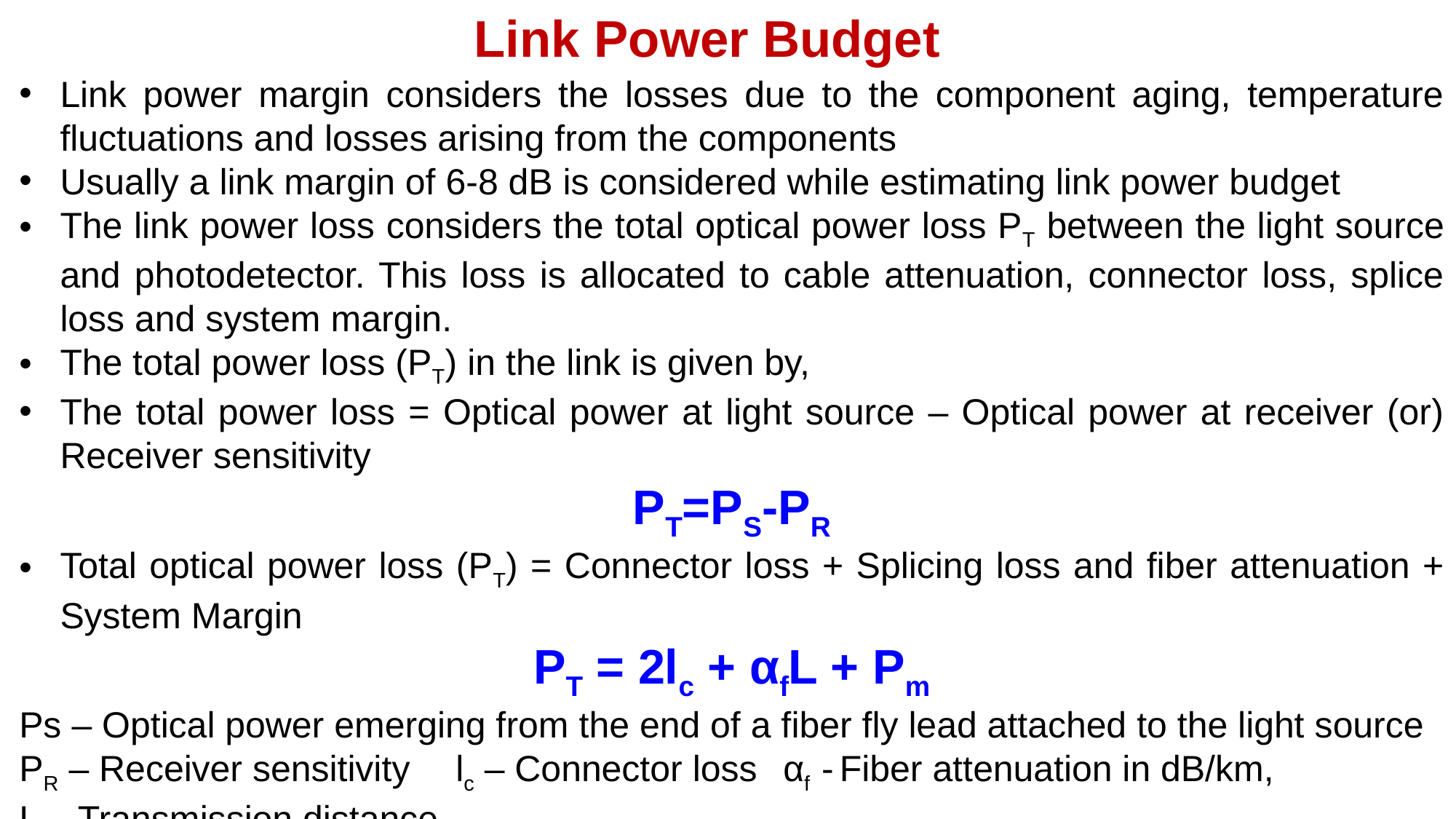

Link Power Budget
Link power margin considers the losses due to the component aging, temperature fluctuations and losses arising from the components
Usually a link margin of 6-8 dB is considered while estimating link power budget
The link power loss considers the total optical power loss PT between the light source and photodetector. This loss is allocated to cable attenuation, connector loss, splice loss and system margin.
The total power loss (PT) in the link is given by,
The total power loss = Optical power at light source – Optical power at receiver (or) Receiver sensitivity
PT=PS-PR
Total optical power loss (PT) = Connector loss + Splicing loss and fiber attenuation + System Margin
PT = 2lc + αfL + Pm
Ps – Optical power emerging from the end of a fiber fly lead attached to the light source
PR – Receiver sensitivity	lc – Connector loss 	αf  - Fiber attenuation in dB/km,
L – Transmission distance